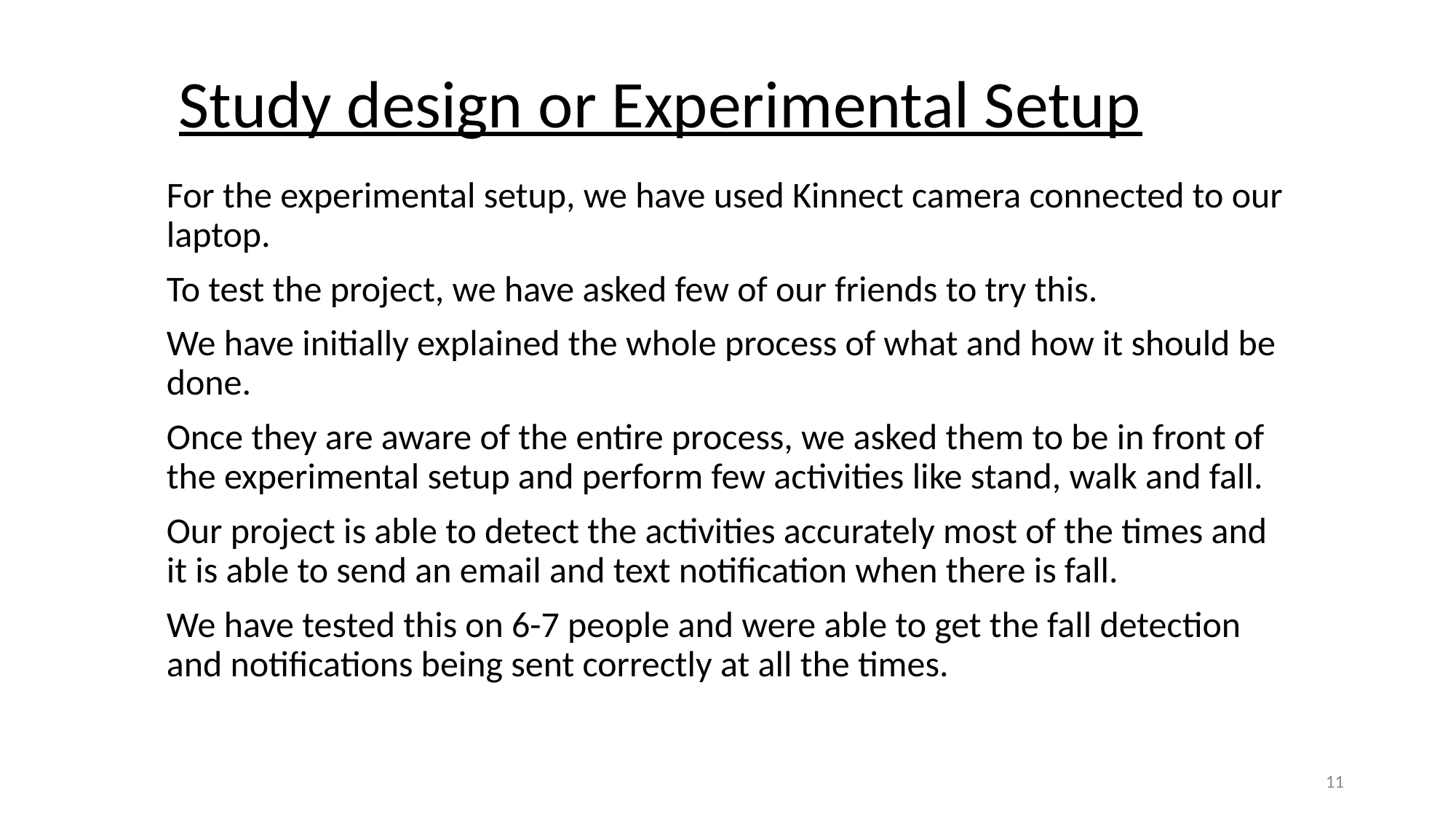

# Study design or Experimental Setup
For the experimental setup, we have used Kinnect camera connected to our laptop.
To test the project, we have asked few of our friends to try this.
We have initially explained the whole process of what and how it should be done.
Once they are aware of the entire process, we asked them to be in front of the experimental setup and perform few activities like stand, walk and fall.
Our project is able to detect the activities accurately most of the times and it is able to send an email and text notification when there is fall.
We have tested this on 6-7 people and were able to get the fall detection and notifications being sent correctly at all the times.

11